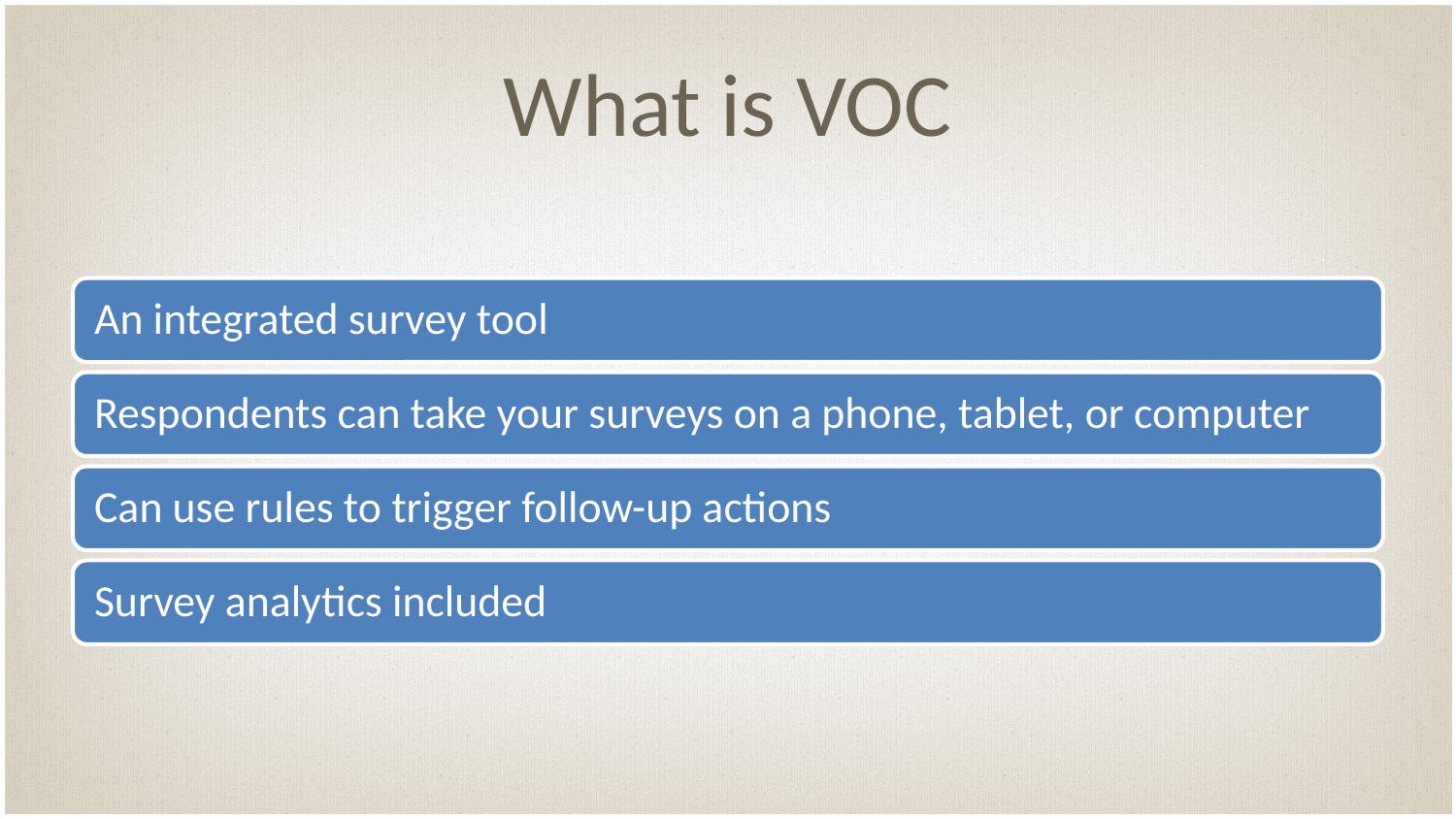

# What is VOC
An integrated survey tool
Respondents can take your surveys on a phone, tablet, or computer
Can use rules to trigger follow-up actions
Survey analytics included